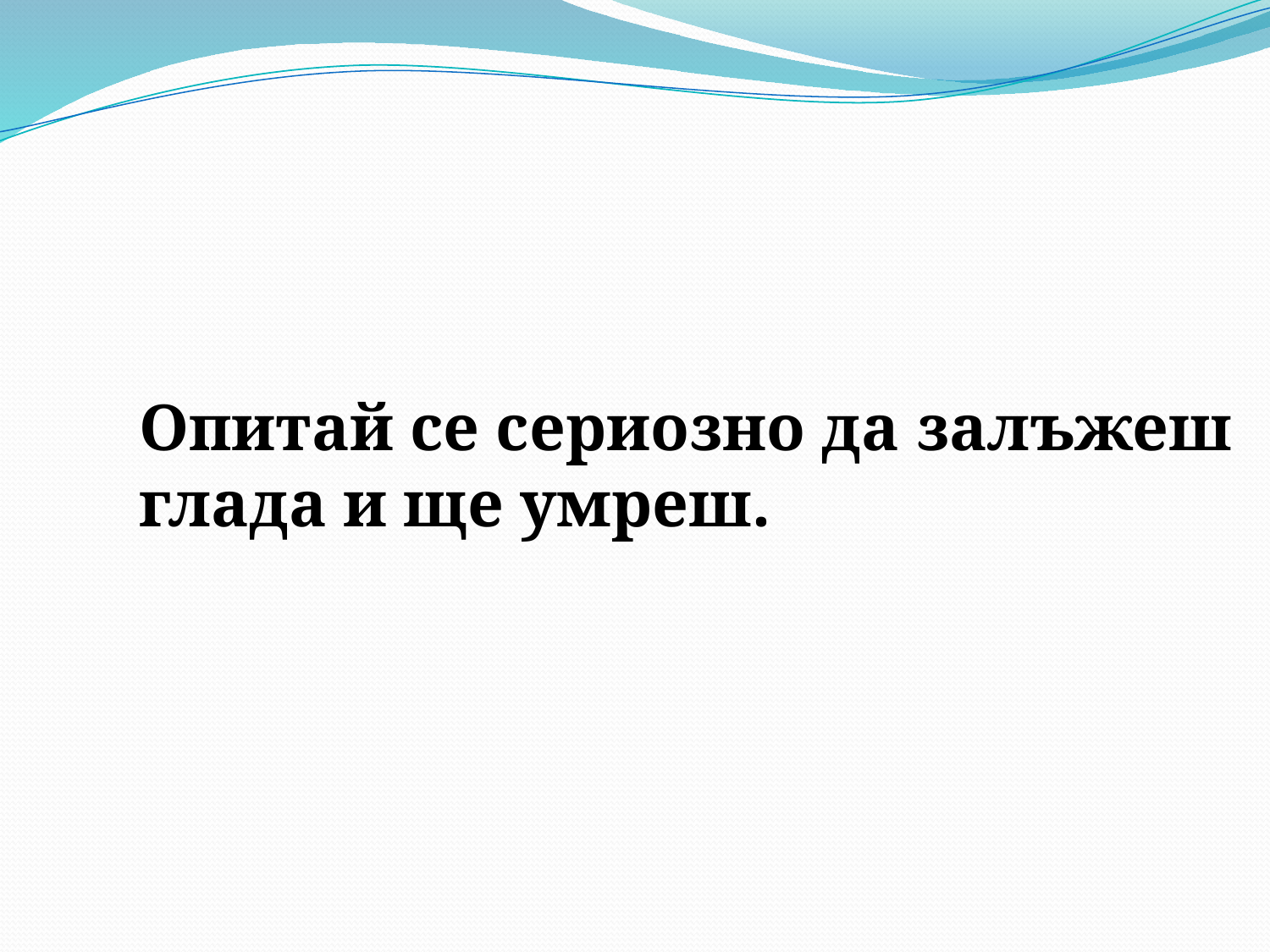

Опитай се сериозно да залъжеш глада и ще умреш.